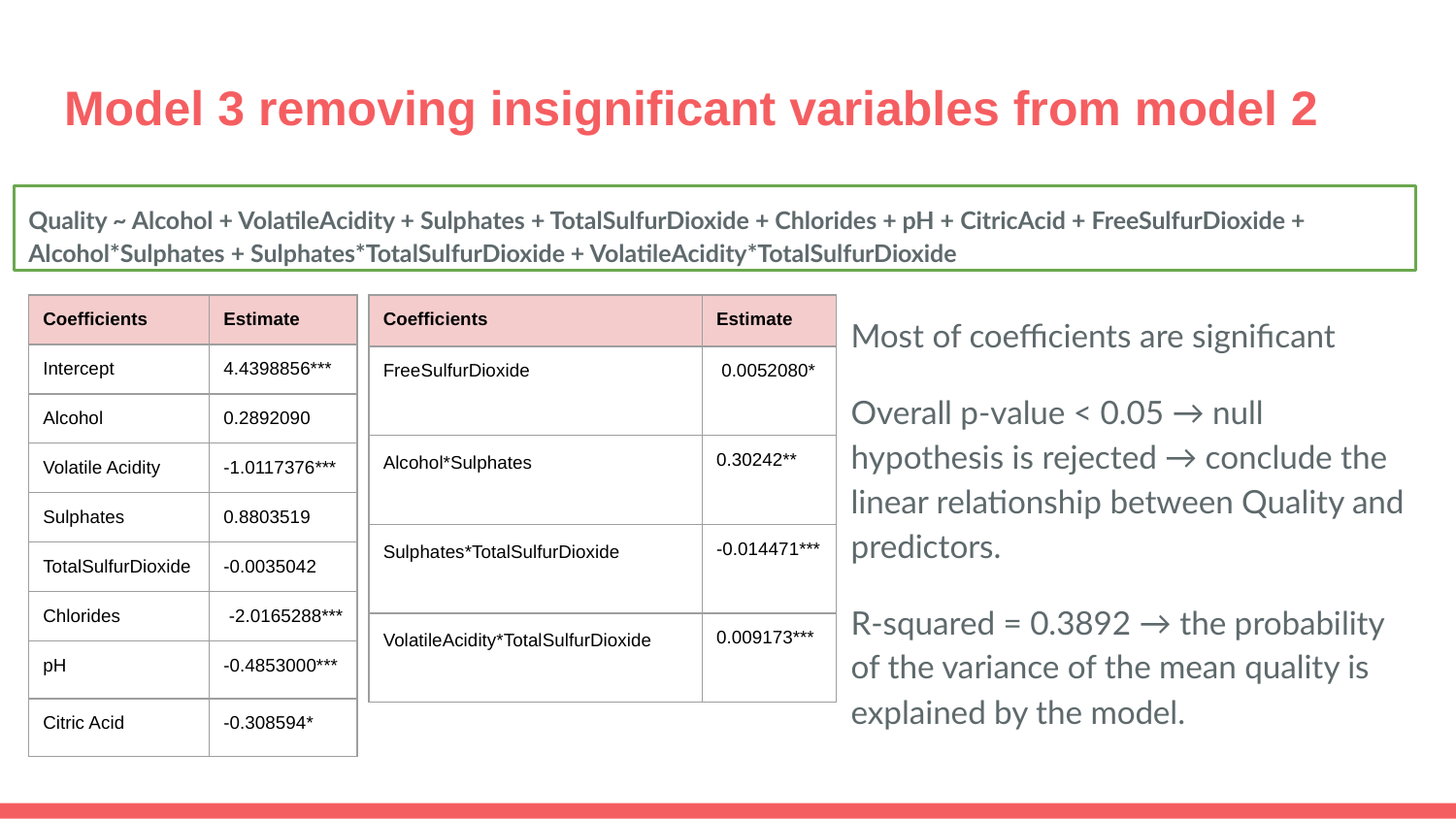

# Model 3 removing insignificant variables from model 2

Quality ~ Alcohol + VolatileAcidity + Sulphates + TotalSulfurDioxide + Chlorides + pH + CitricAcid + FreeSulfurDioxide + Alcohol*Sulphates + Sulphates*TotalSulfurDioxide + VolatileAcidity*TotalSulfurDioxide
| Coefficients | Estimate |
| --- | --- |
| Intercept | 4.4398856\*\*\* |
| Alcohol | 0.2892090 |
| Volatile Acidity | -1.0117376\*\*\* |
| Sulphates | 0.8803519 |
| TotalSulfurDioxide | -0.0035042 |
| Chlorides | -2.0165288\*\*\* |
| pH | -0.4853000\*\*\* |
| Citric Acid | -0.308594\* |
| Coefficients | Estimate |
| --- | --- |
| FreeSulfurDioxide | 0.0052080\* |
| Alcohol\*Sulphates | 0.30242\*\* |
| Sulphates\*TotalSulfurDioxide | -0.014471\*\*\* |
| VolatileAcidity\*TotalSulfurDioxide | 0.009173\*\*\* |
Most of coefficients are significant
Overall p-value < 0.05 → null hypothesis is rejected → conclude the linear relationship between Quality and predictors.
R-squared = 0.3892 → the probability of the variance of the mean quality is explained by the model.